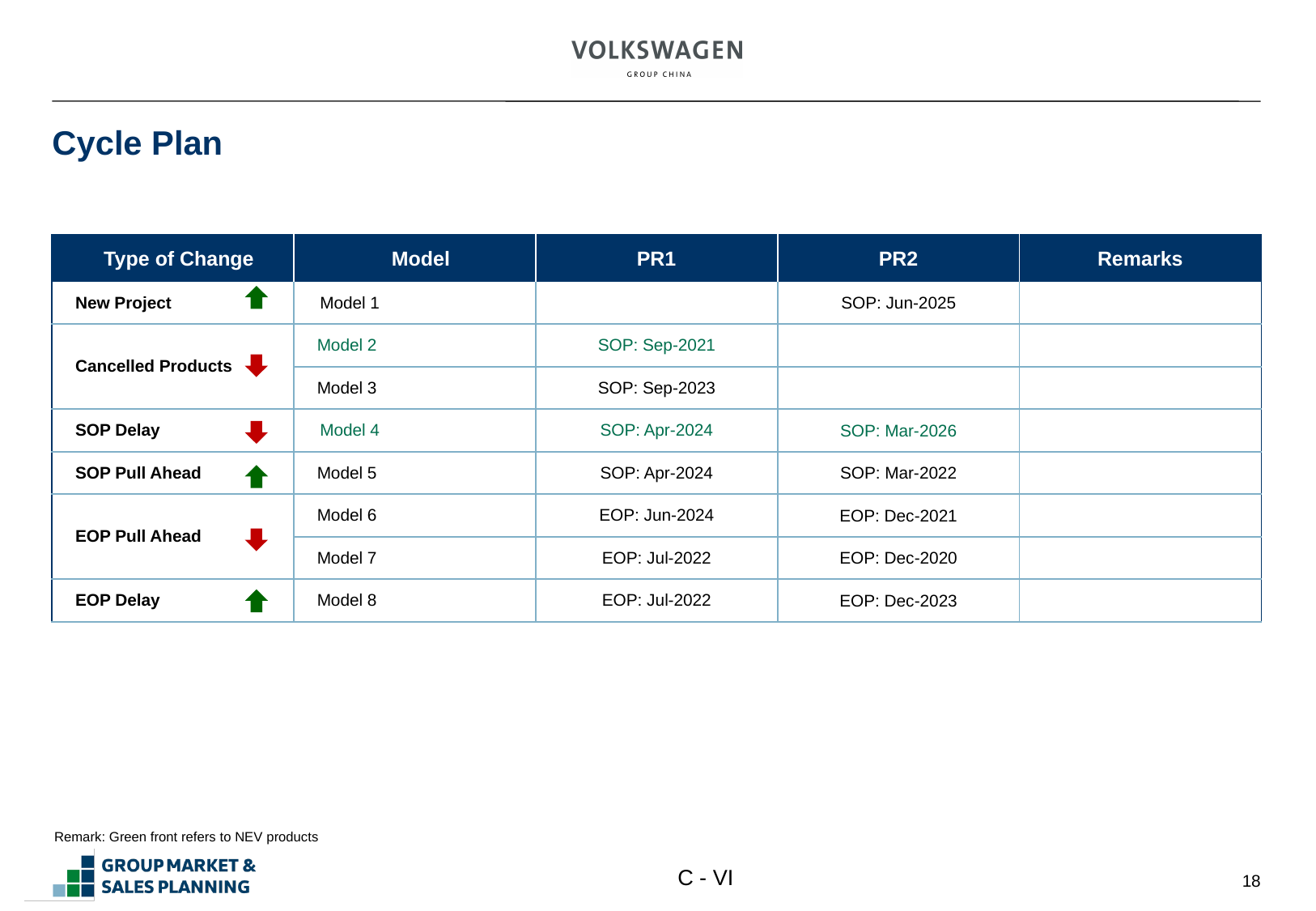

18

# Cycle Plan
| Type of Change | Model | PR1 | PR2 | Remarks |
| --- | --- | --- | --- | --- |
| New Project | Model 1 |  | SOP: Jun-2025 |  |
| Cancelled Products | Model 2 | SOP: Sep-2021 |  |  |
|  | Model 3 | SOP: Sep-2023 |  |  |
| SOP Delay | Model 4 | SOP: Apr-2024 | SOP: Mar-2026 |  |
| SOP Pull Ahead | Model 5 | SOP: Apr-2024 | SOP: Mar-2022 |  |
| EOP Pull Ahead | Model 6 | EOP: Jun-2024 | EOP: Dec-2021 |  |
|  | Model 7 | EOP: Jul-2022 | EOP: Dec-2020 |  |
| EOP Delay | Model 8 | EOP: Jul-2022 | EOP: Dec-2023 |  |

Remark: Green front refers to NEV products